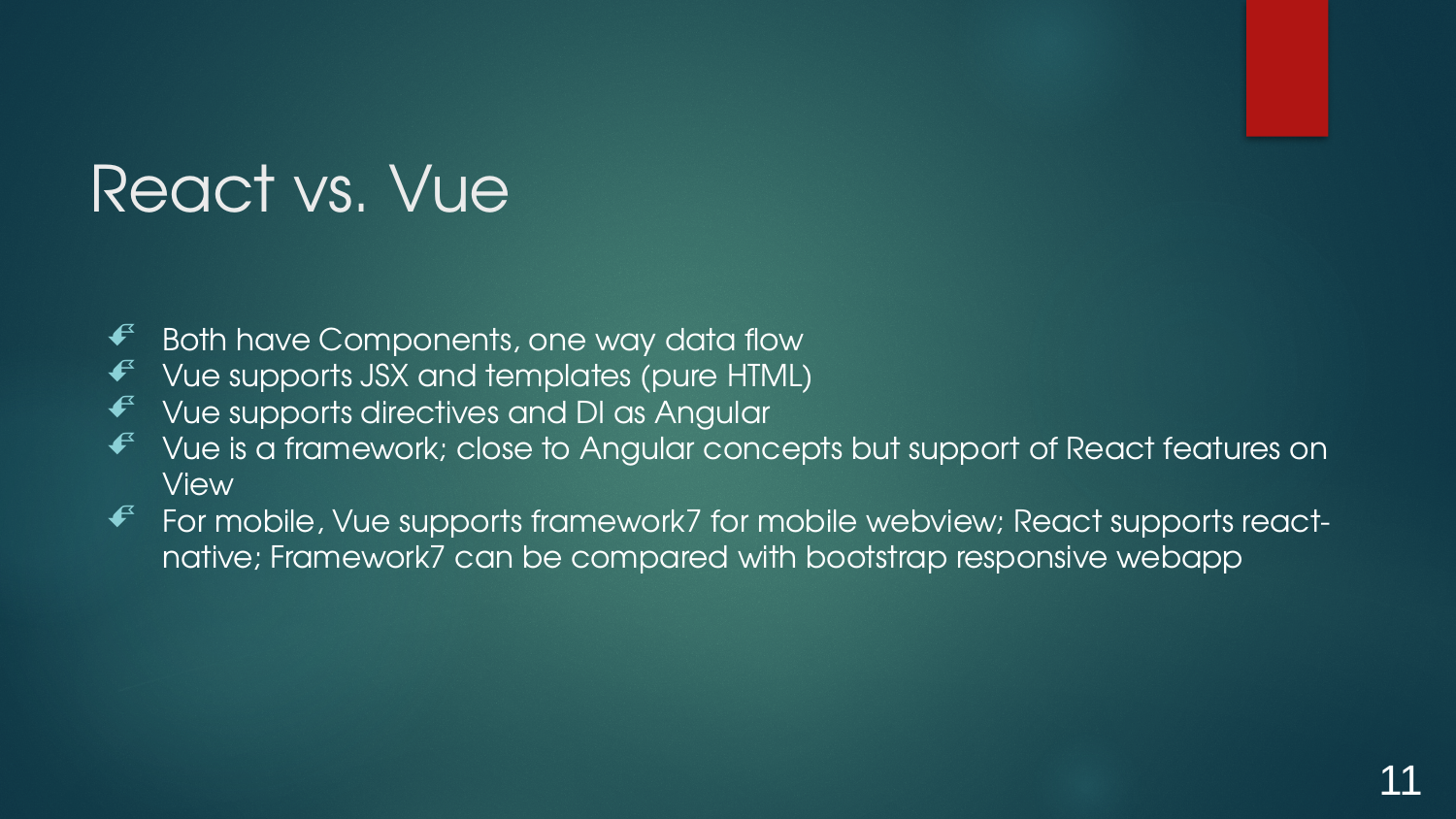

# React vs. Vue
Both have Components, one way data flow
Vue supports JSX and templates (pure HTML)
Vue supports directives and DI as Angular
Vue is a framework; close to Angular concepts but support of React features on View
For mobile, Vue supports framework7 for mobile webview; React supports react-native; Framework7 can be compared with bootstrap responsive webapp
11